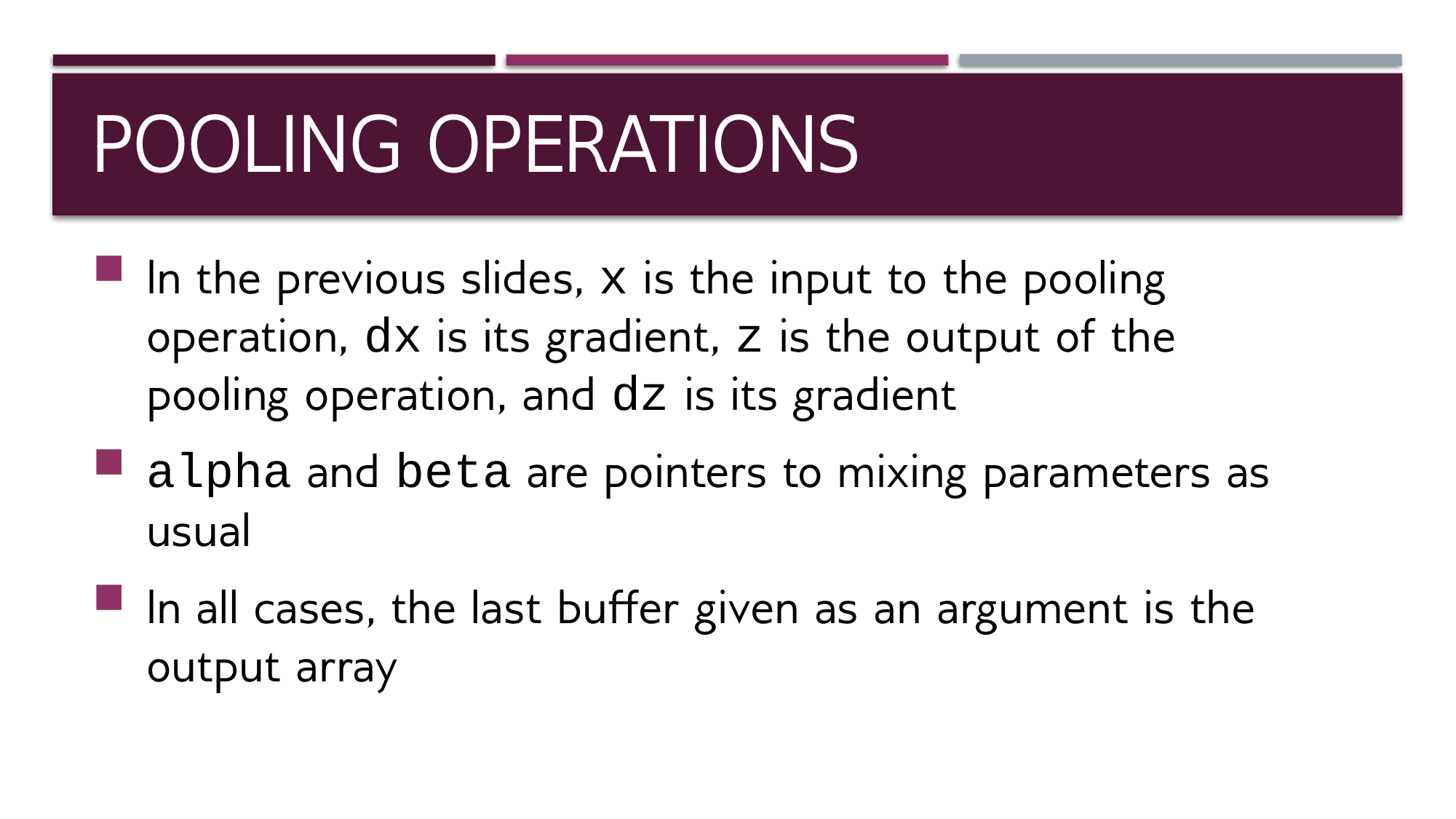

# Pooling Operations
In the previous slides, x is the input to the pooling operation, dx is its gradient, z is the output of the pooling operation, and dz is its gradient
alpha and beta are pointers to mixing parameters as usual
In all cases, the last buffer given as an argument is the output array